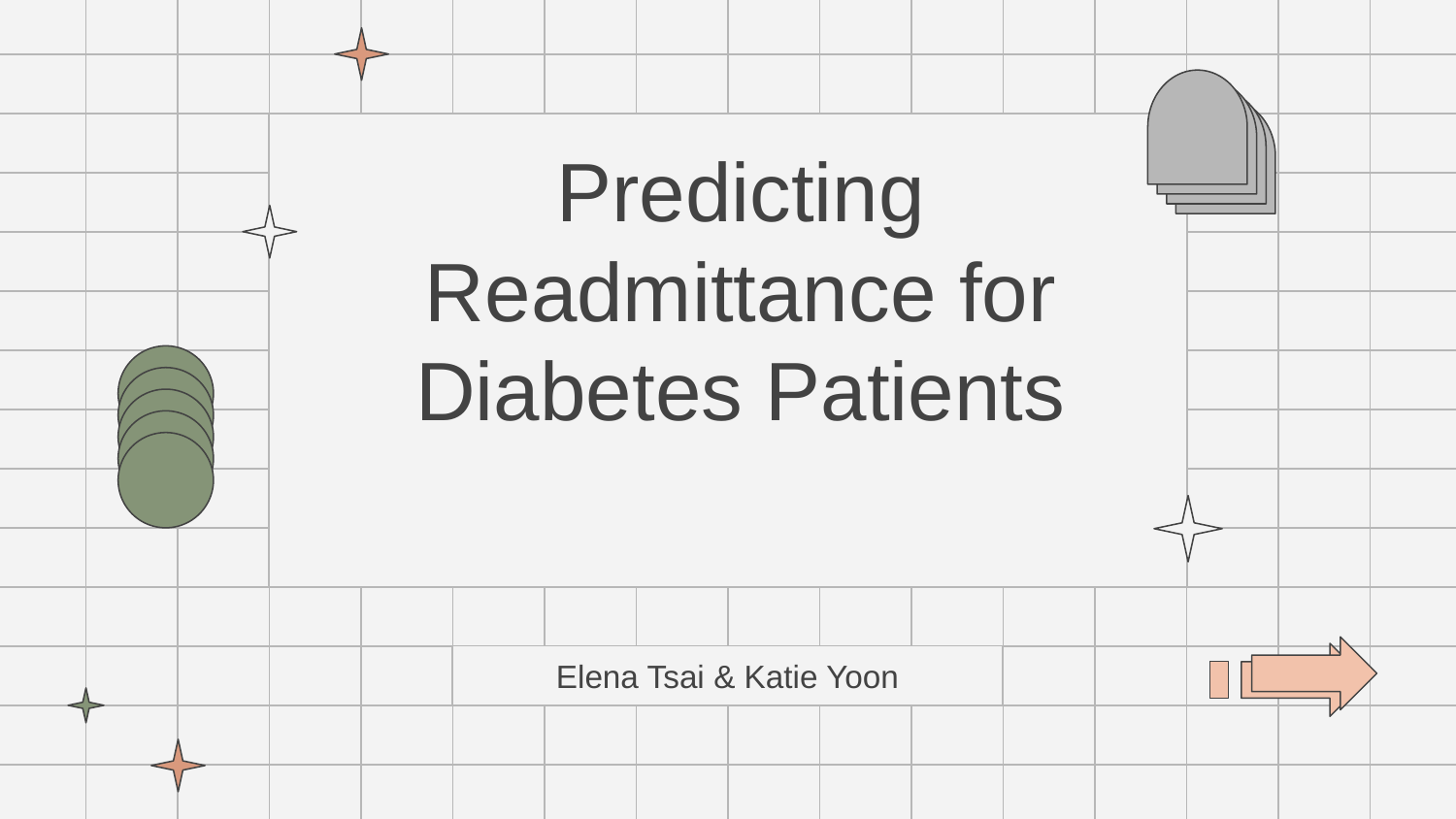

# Predicting Readmittance for Diabetes Patients

CDC 2023

Elena Tsai & Katie Yoon